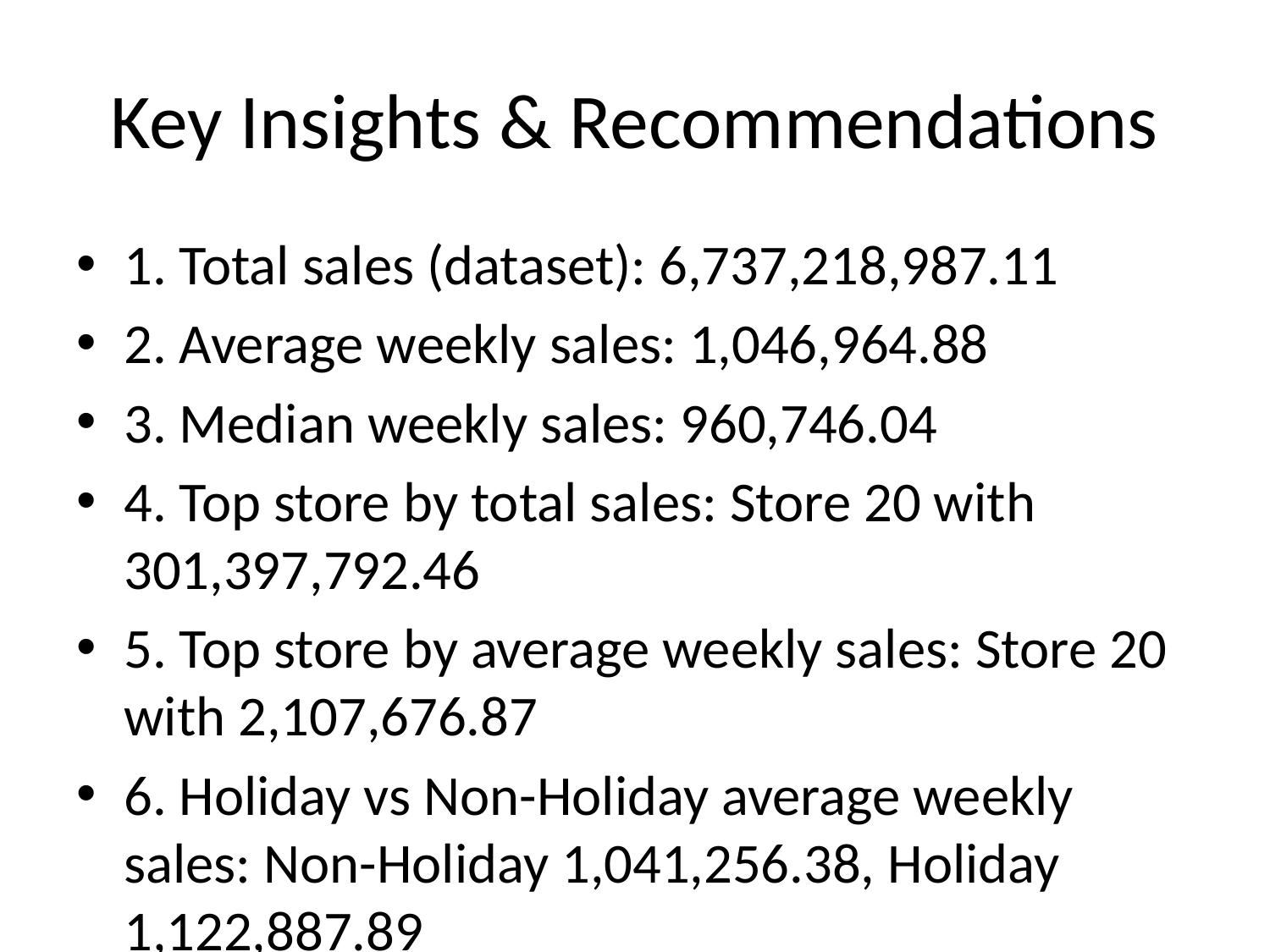

# Key Insights & Recommendations
1. Total sales (dataset): 6,737,218,987.11
2. Average weekly sales: 1,046,964.88
3. Median weekly sales: 960,746.04
4. Top store by total sales: Store 20 with 301,397,792.46
5. Top store by average weekly sales: Store 20 with 2,107,676.87
6. Holiday vs Non-Holiday average weekly sales: Non-Holiday 1,041,256.38, Holiday 1,122,887.89
7. Highest monthly sales observed in: 2010-12 with 288,760,532.72